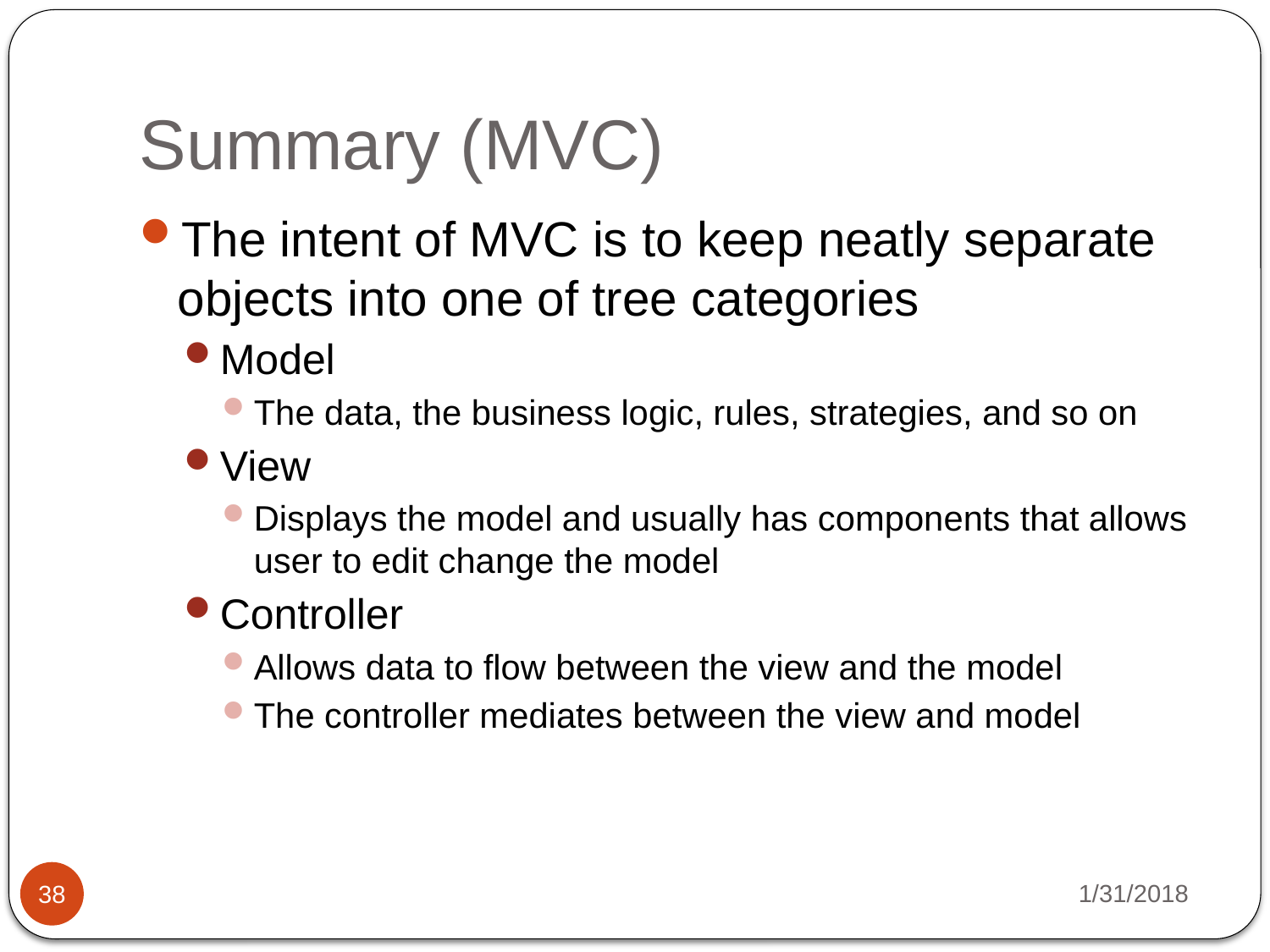

# Summary (MVC)
The intent of MVC is to keep neatly separate objects into one of tree categories
Model
The data, the business logic, rules, strategies, and so on
View
Displays the model and usually has components that allows user to edit change the model
Controller
Allows data to flow between the view and the model
The controller mediates between the view and model

1/31/2018
38